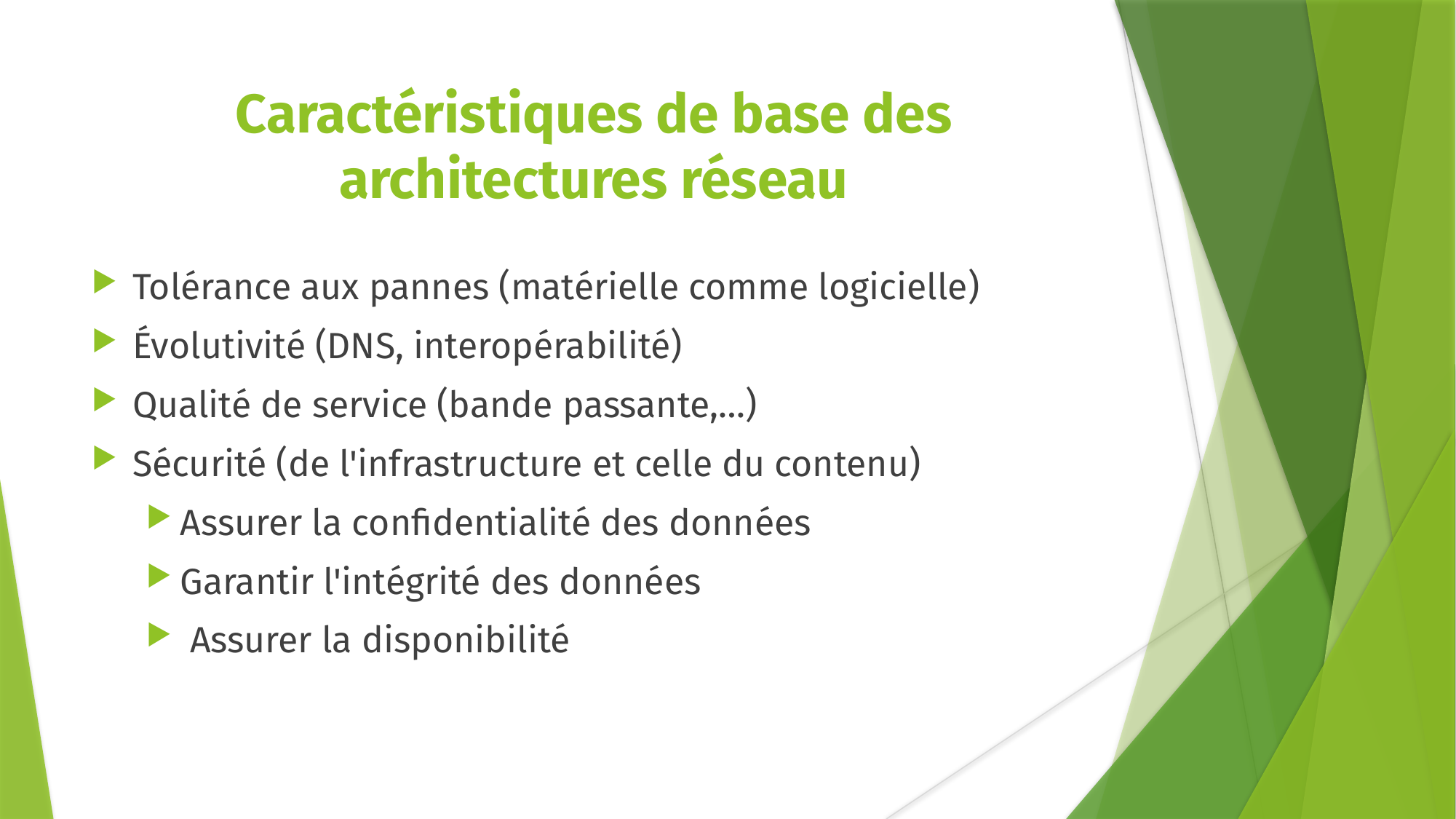

Caractéristiques de base des architectures réseau
Tolérance aux pannes (matérielle comme logicielle)
Évolutivité (DNS, interopérabilité)
Qualité de service (bande passante,…)
Sécurité (de l'infrastructure et celle du contenu)
Assurer la confidentialité des données
Garantir l'intégrité des données
 Assurer la disponibilité